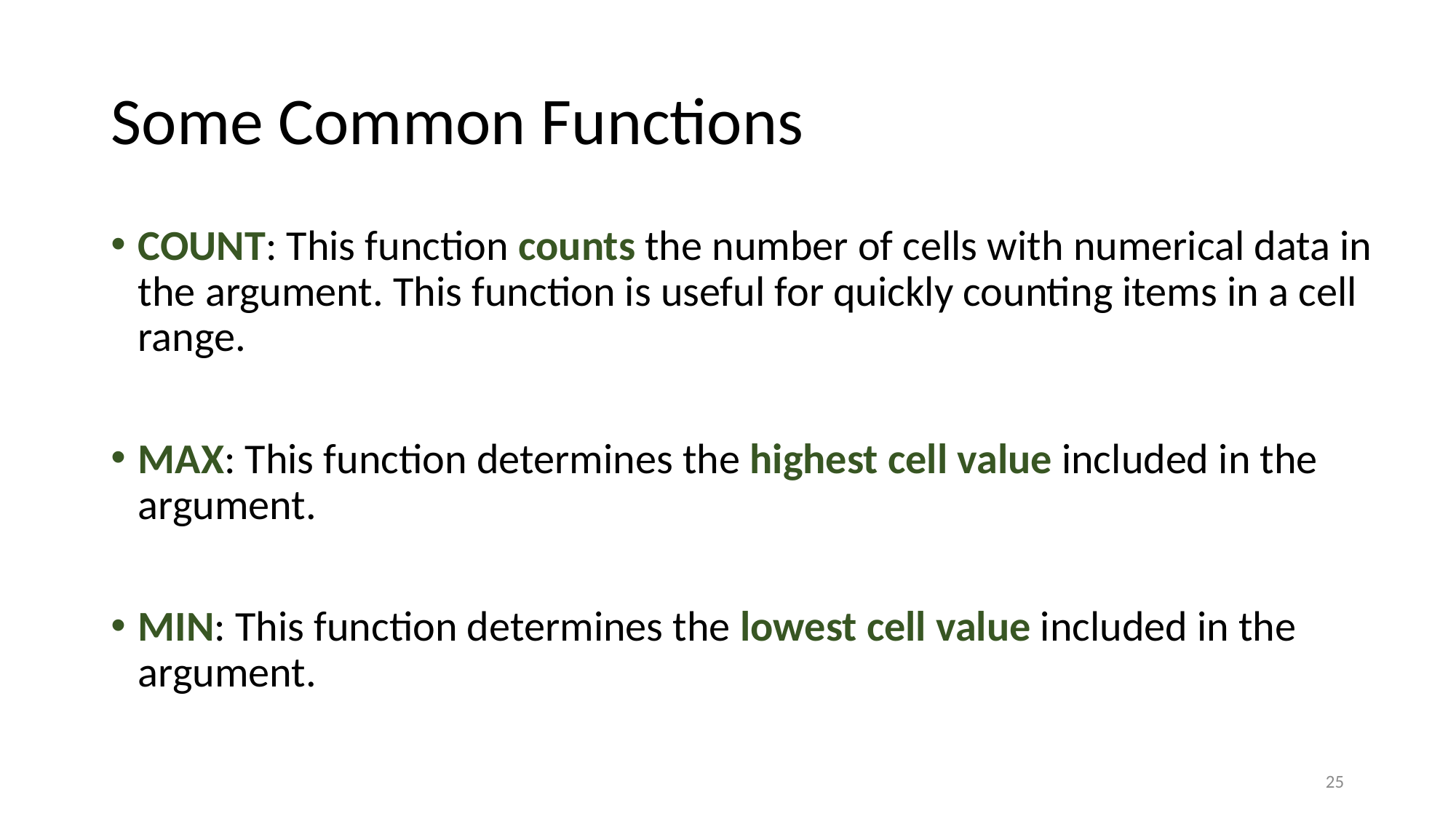

# Some Common Functions
COUNT: This function counts the number of cells with numerical data in the argument. This function is useful for quickly counting items in a cell range.

MAX: This function determines the highest cell value included in the argument.

MIN: This function determines the lowest cell value included in the argument.
25